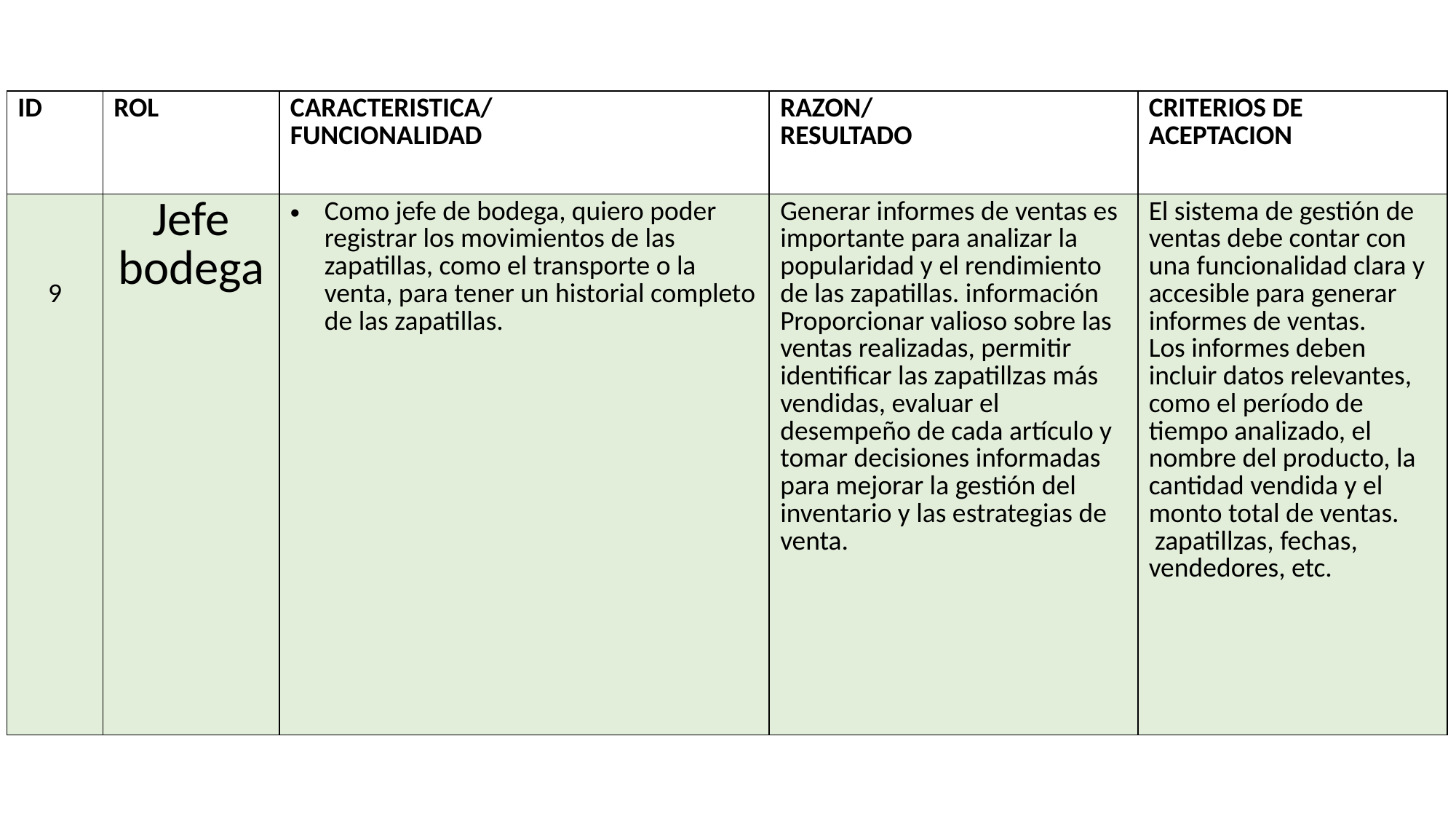

| ID | ROL | CARACTERISTICA/ FUNCIONALIDAD | RAZON/ RESULTADO | CRITERIOS DE ACEPTACION |
| --- | --- | --- | --- | --- |
| 9 | Jefe bodega | Como jefe de bodega, quiero poder registrar los movimientos de las zapatillas, como el transporte o la venta, para tener un historial completo de las zapatillas. | Generar informes de ventas es importante para analizar la popularidad y el rendimiento de las zapatillas. información Proporcionar valioso sobre las ventas realizadas, permitir identificar las zapatillzas más vendidas, evaluar el desempeño de cada artículo y tomar decisiones informadas para mejorar la gestión del inventario y las estrategias de venta. | El sistema de gestión de ventas debe contar con una funcionalidad clara y accesible para generar informes de ventas. Los informes deben incluir datos relevantes, como el período de tiempo analizado, el nombre del producto, la cantidad vendida y el monto total de ventas.  zapatillzas, fechas, vendedores, etc. |